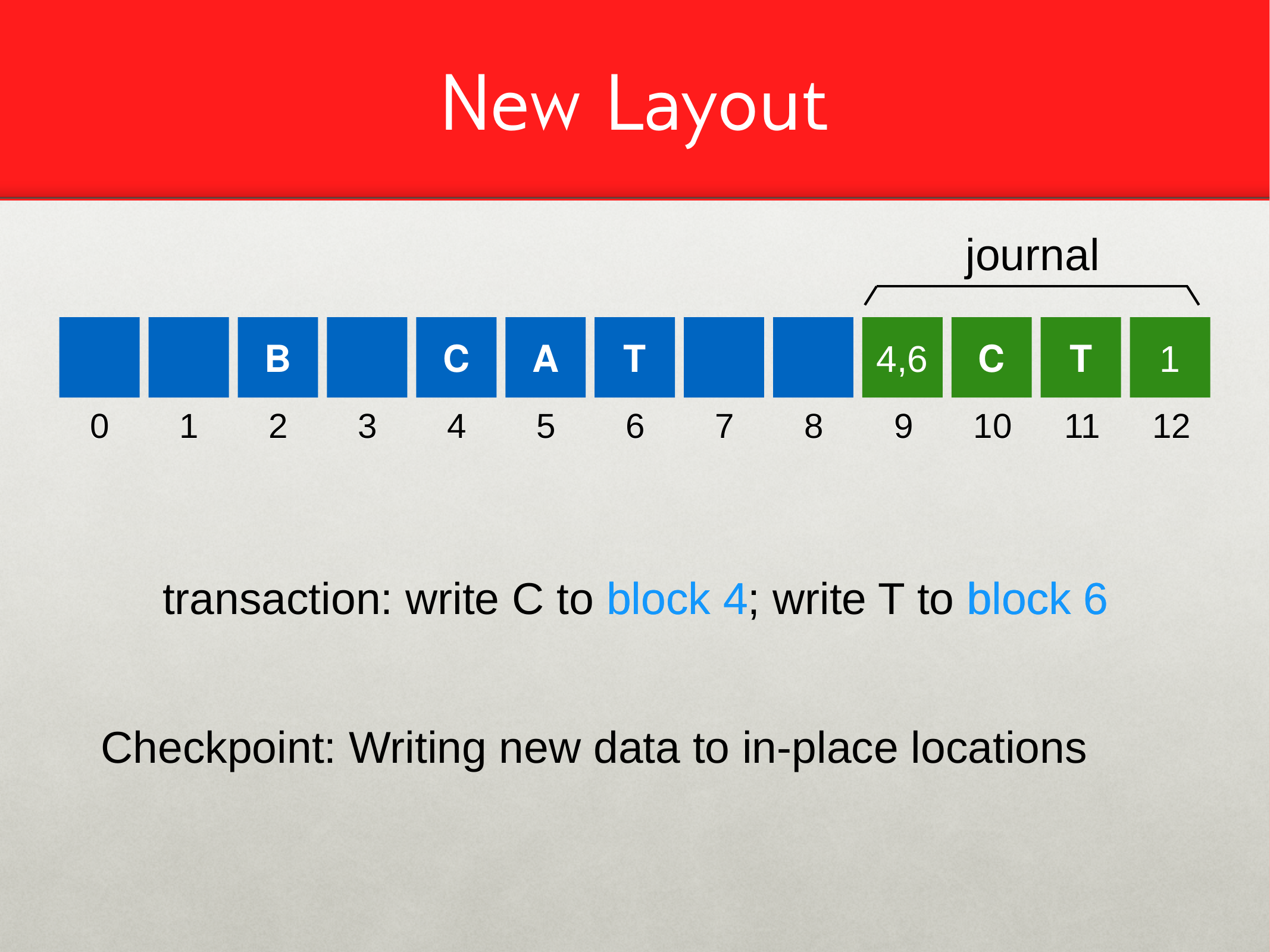

# New Layout
journal
journal

B

C
A
T

4,6
C
T
1
0
1
2
3
4
5
6
7
8
9
10
11
12
0
0
1
1
2
2
3
3
4
4
5
5
6
6
7
7
8
8
9
9
10
10
11
11
12
12
transaction: write C to block 4; write T to block 6
transaction: write C to block 4; write T to block 6
Checkpoint: Writing new data to in-place locations